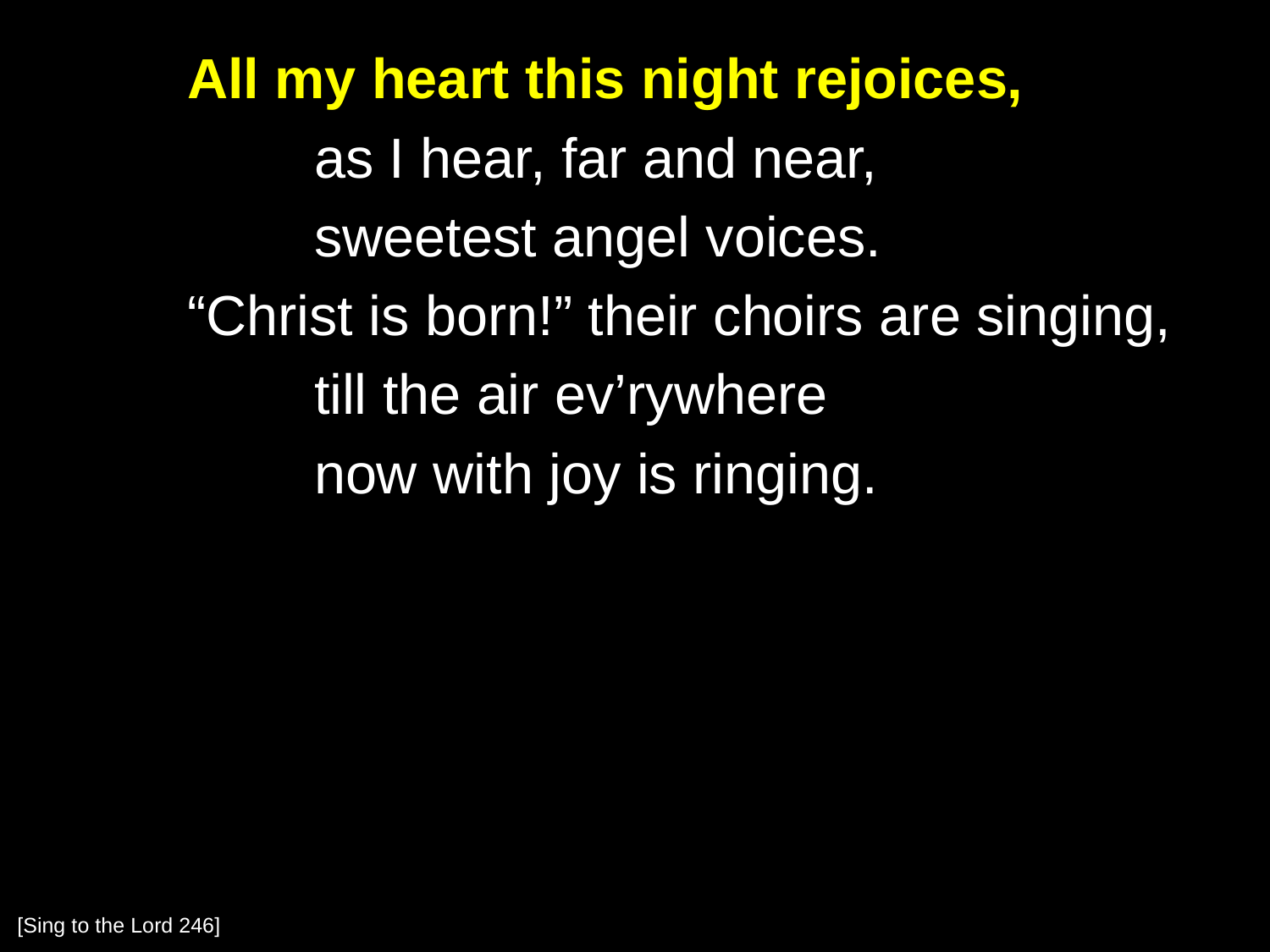

All my heart this night rejoices,
		as I hear, far and near,
		sweetest angel voices.
	“Christ is born!” their choirs are singing,
		till the air ev’rywhere
		now with joy is ringing.
[Sing to the Lord 246]